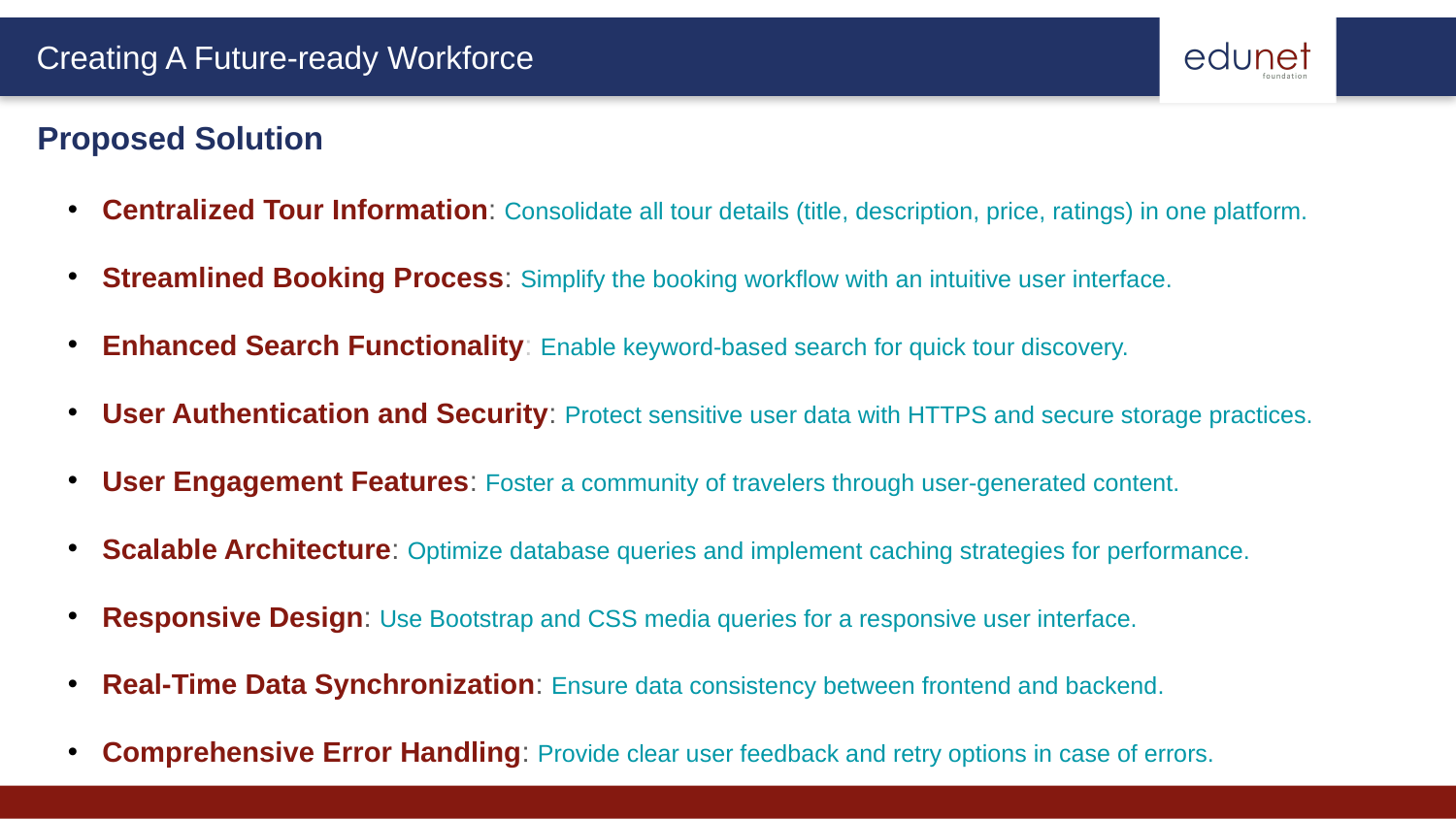

Proposed Solution
Centralized Tour Information: Consolidate all tour details (title, description, price, ratings) in one platform.
Streamlined Booking Process: Simplify the booking workflow with an intuitive user interface.
Enhanced Search Functionality: Enable keyword-based search for quick tour discovery.
User Authentication and Security: Protect sensitive user data with HTTPS and secure storage practices.
User Engagement Features: Foster a community of travelers through user-generated content.
Scalable Architecture: Optimize database queries and implement caching strategies for performance.
Responsive Design: Use Bootstrap and CSS media queries for a responsive user interface.
Real-Time Data Synchronization: Ensure data consistency between frontend and backend.
Comprehensive Error Handling: Provide clear user feedback and retry options in case of errors.